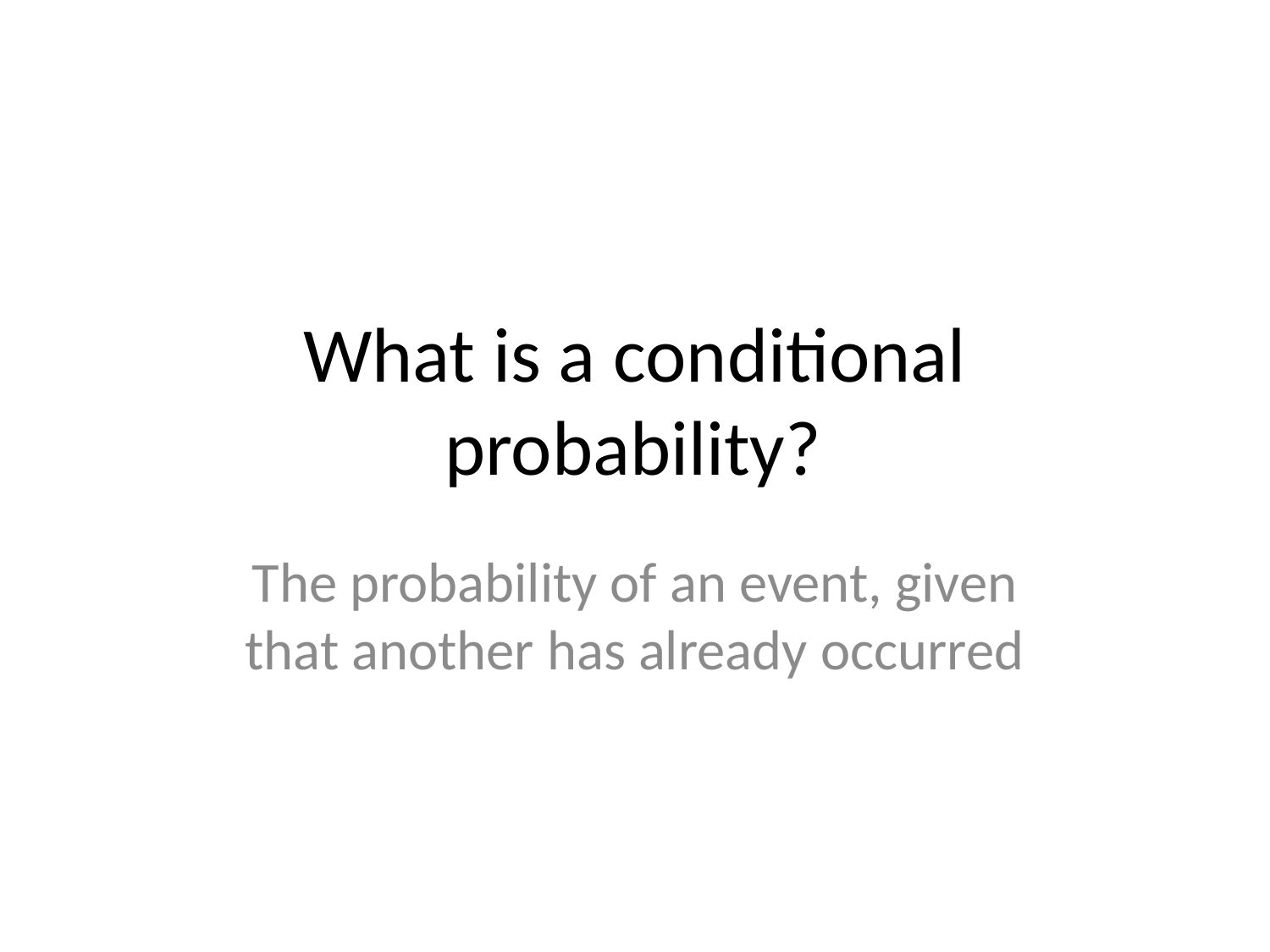

# What is a conditional probability?
The probability of an event, given that another has already occurred